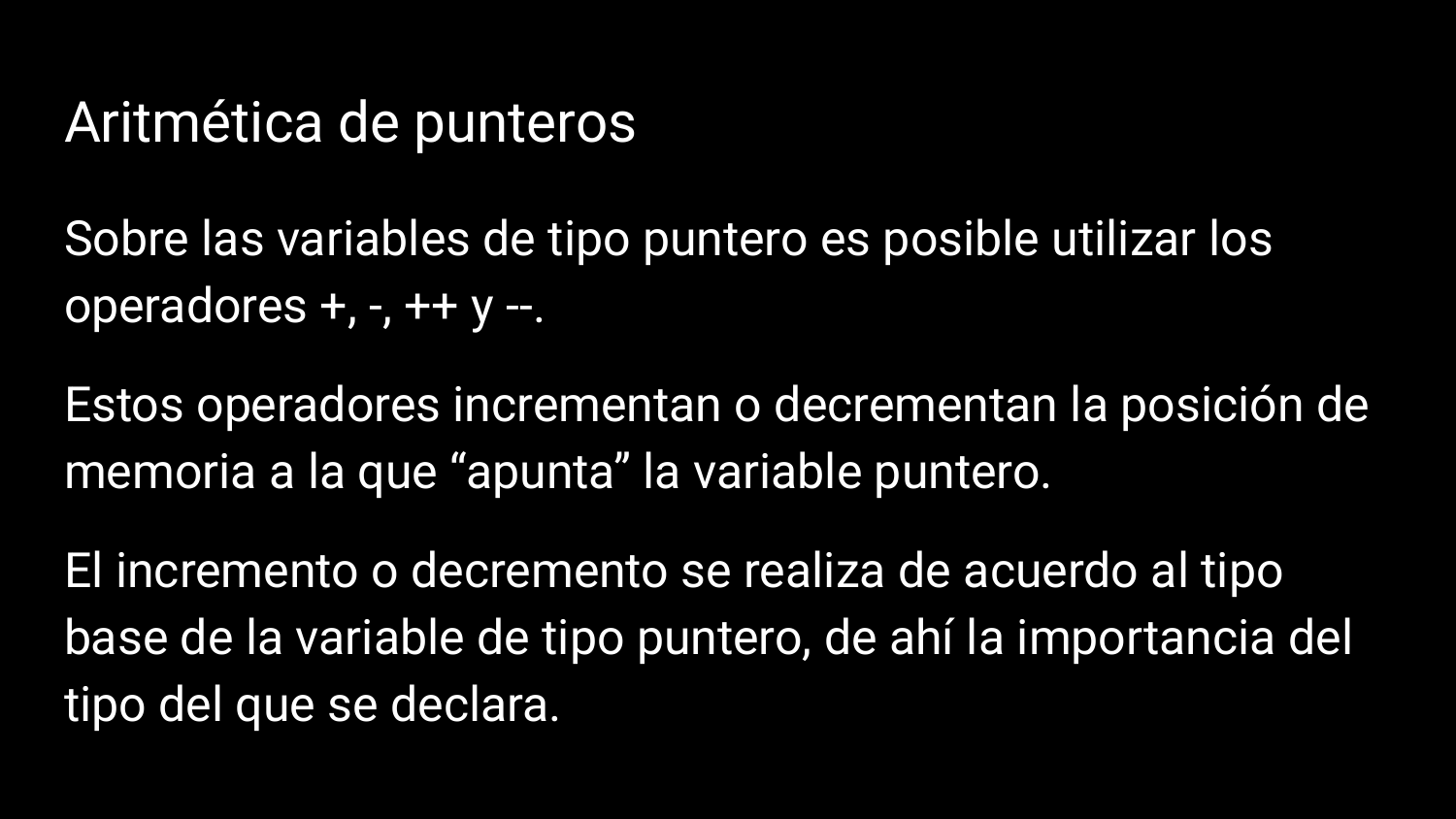

# Aritmética de punteros
Sobre las variables de tipo puntero es posible utilizar los operadores +, -, ++ y --.
Estos operadores incrementan o decrementan la posición de memoria a la que “apunta” la variable puntero.
El incremento o decremento se realiza de acuerdo al tipo base de la variable de tipo puntero, de ahí la importancia del tipo del que se declara.